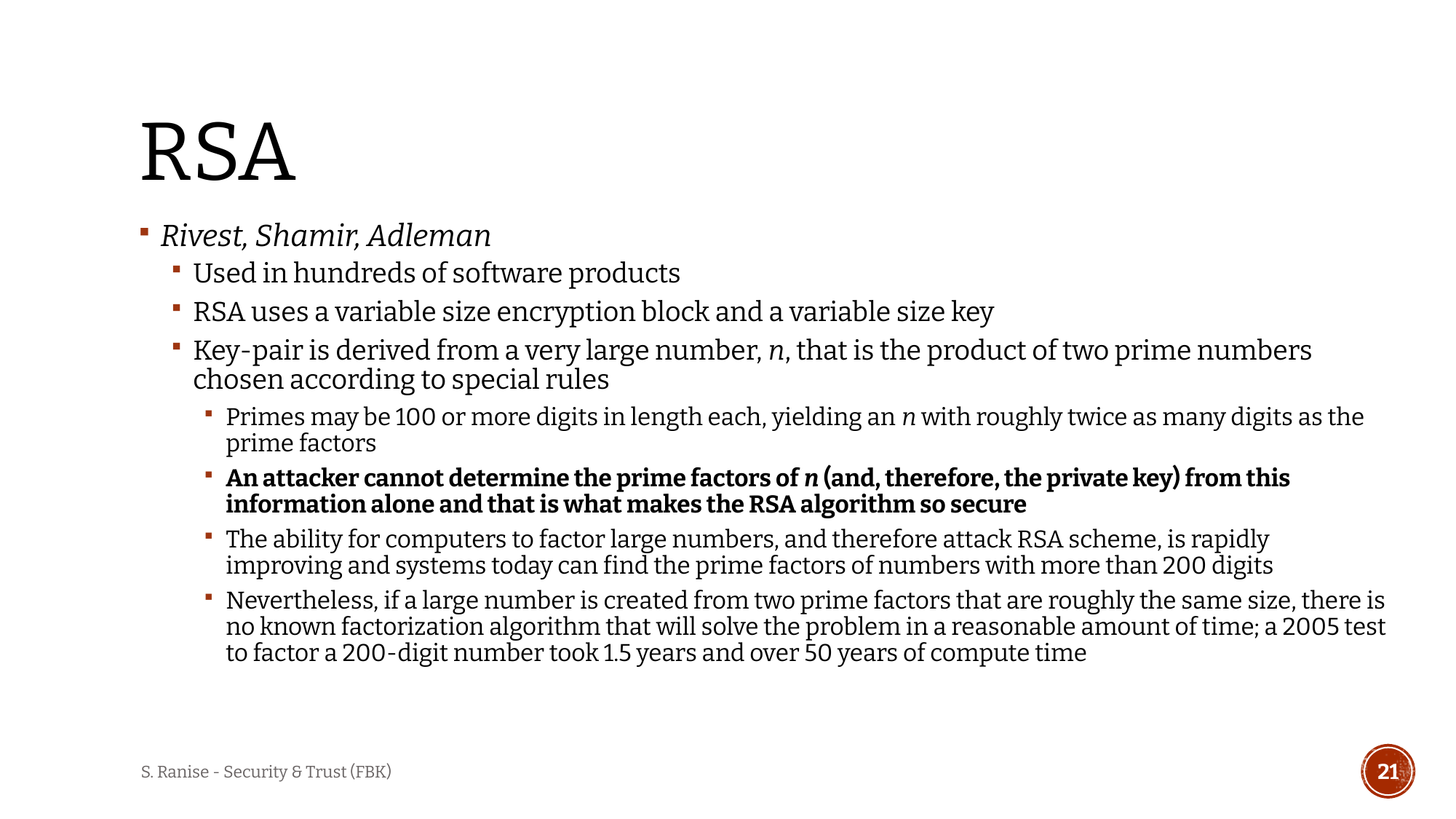

# RSA
Rivest, Shamir, Adleman
Used in hundreds of software products
RSA uses a variable size encryption block and a variable size key
Key-pair is derived from a very large number, n, that is the product of two prime numbers chosen according to special rules
Primes may be 100 or more digits in length each, yielding an n with roughly twice as many digits as the prime factors
An attacker cannot determine the prime factors of n (and, therefore, the private key) from this information alone and that is what makes the RSA algorithm so secure
The ability for computers to factor large numbers, and therefore attack RSA scheme, is rapidly improving and systems today can find the prime factors of numbers with more than 200 digits
Nevertheless, if a large number is created from two prime factors that are roughly the same size, there is no known factorization algorithm that will solve the problem in a reasonable amount of time; a 2005 test to factor a 200-digit number took 1.5 years and over 50 years of compute time
S. Ranise - Security & Trust (FBK)
21